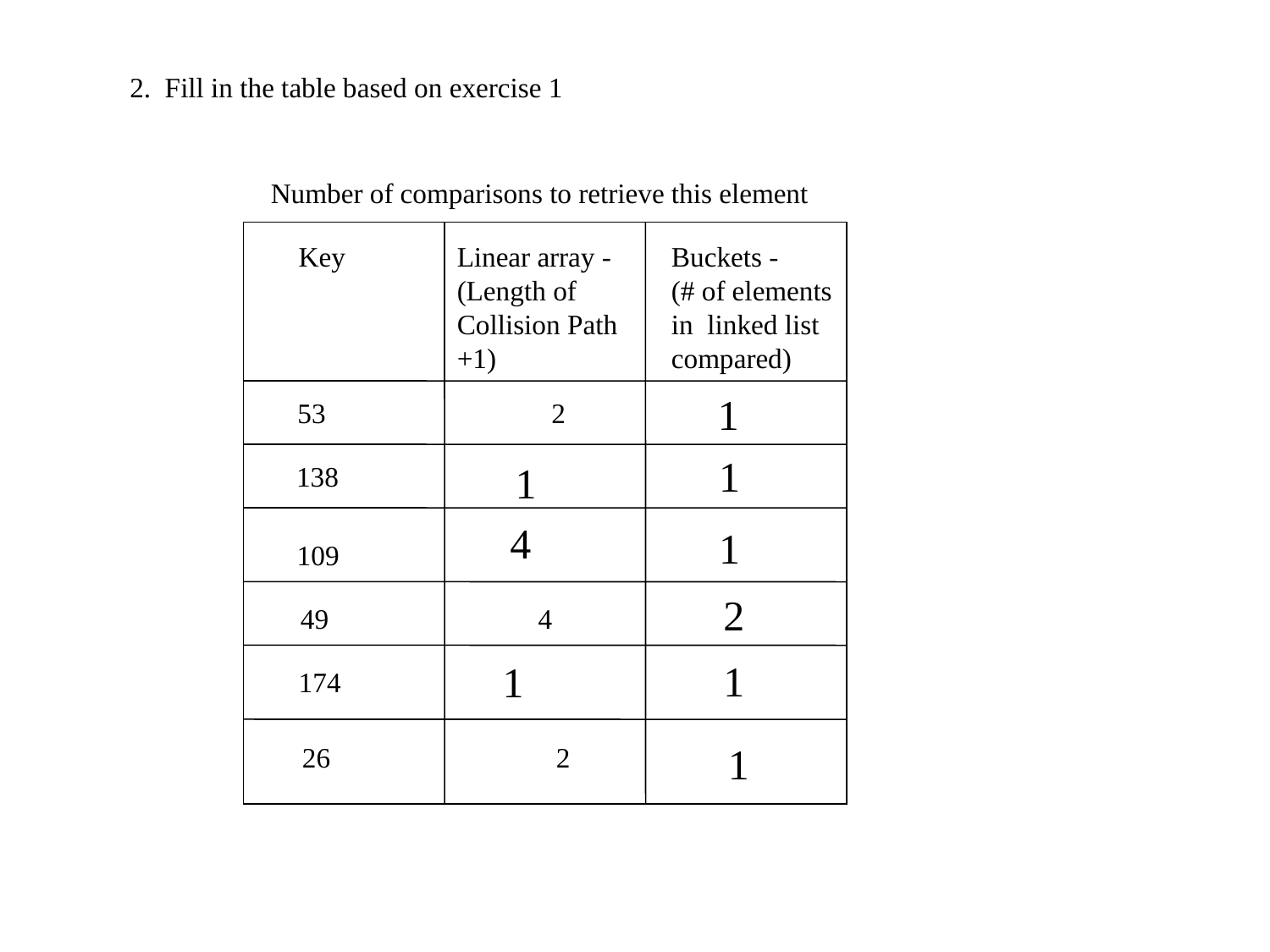

2.  Fill in the table based on exercise 1
Number of comparisons to retrieve this element

Key
Linear array -
(Length of
Collision Path +1)
Buckets -
(# of elements
in  linked list
compared)

1
53		2

1

1
138

4
1
109

2
49                              4

1
1
174

1
26		2